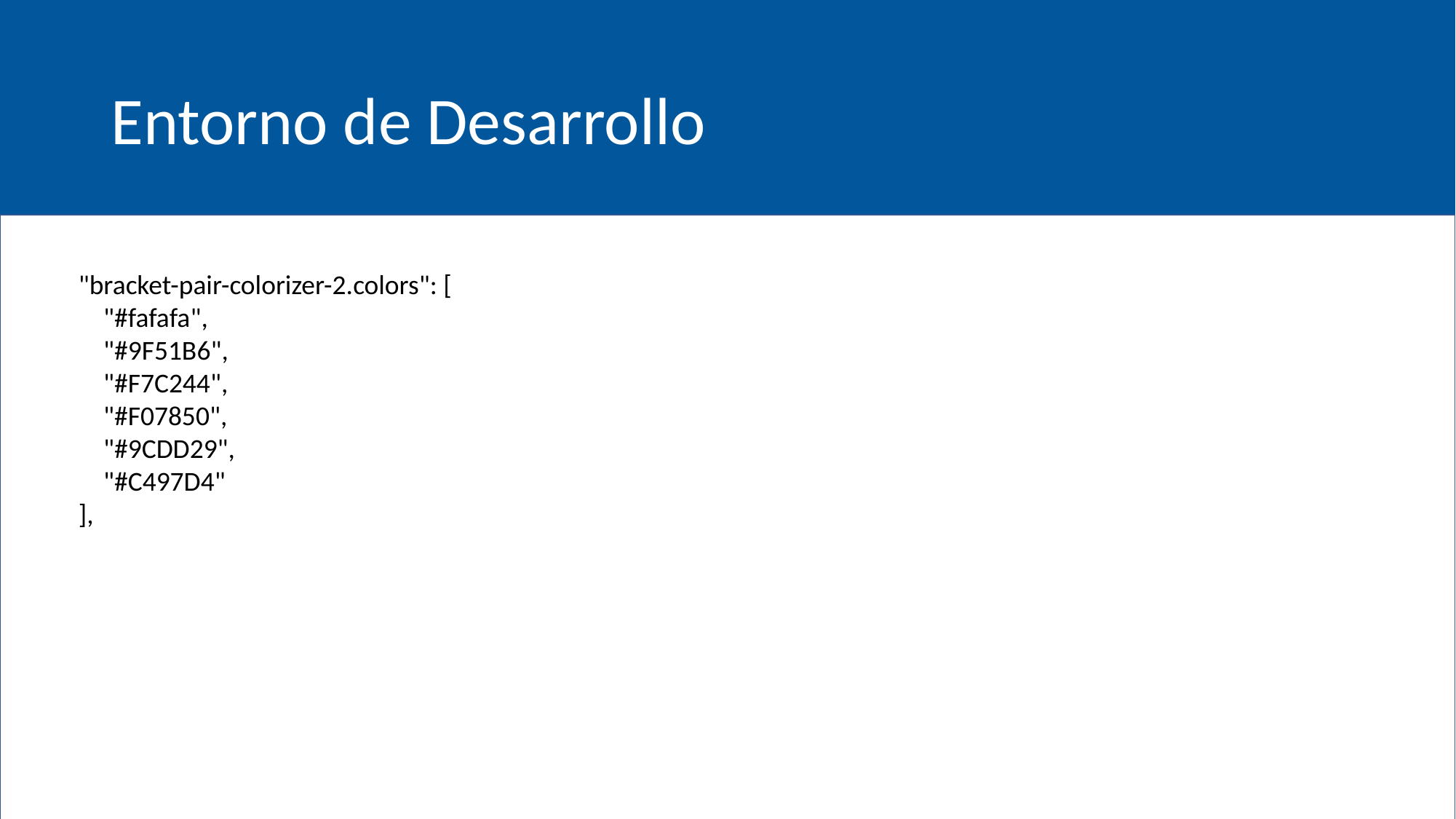

# Entorno de Desarrollo

"bracket-pair-colorizer-2.colors": [
    "#fafafa",
    "#9F51B6",
    "#F7C244",
    "#F07850",
    "#9CDD29",
    "#C497D4"
],